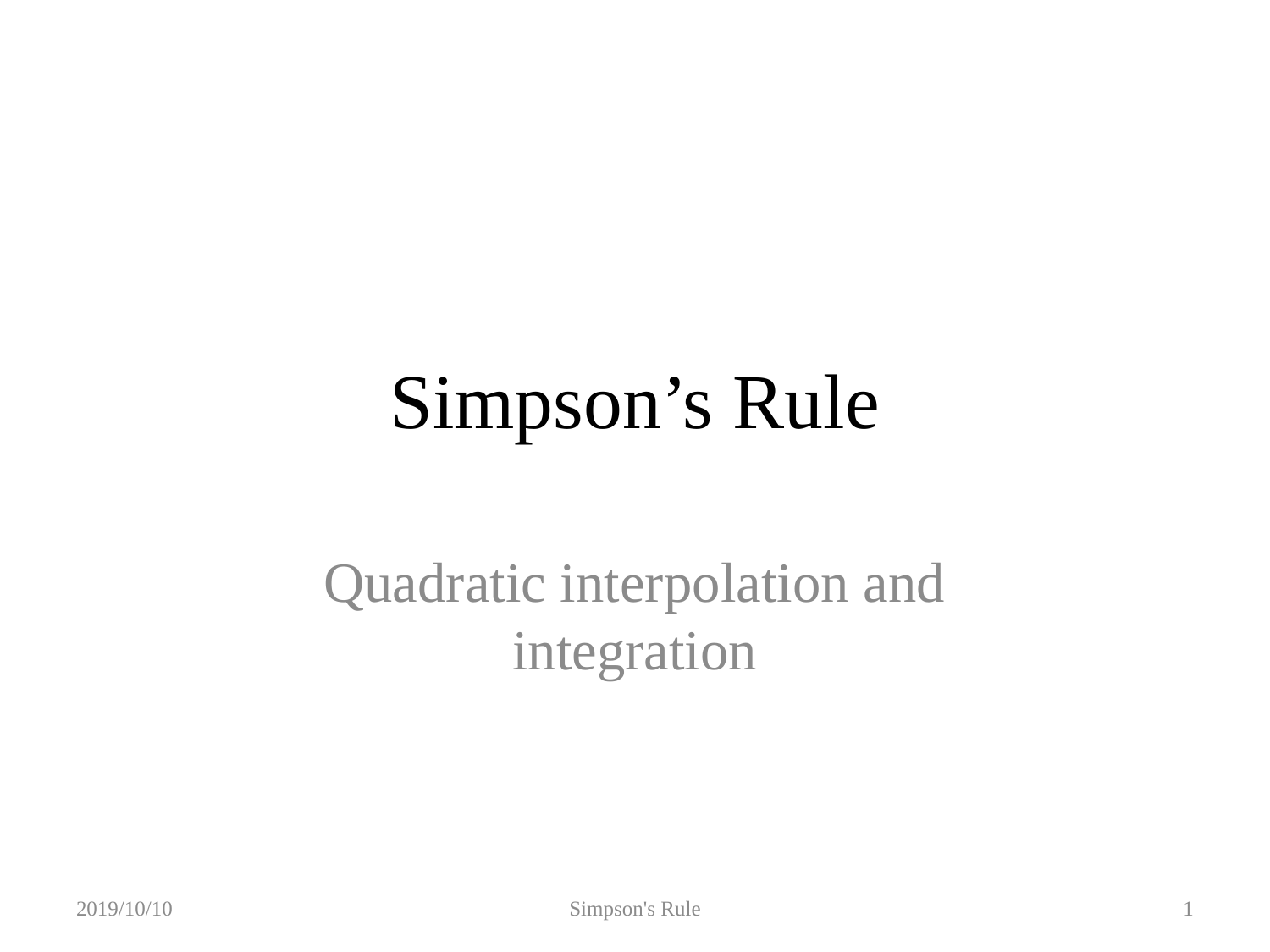

# Simpson’s Rule
Quadratic interpolation and integration
2019/10/10
Simpson's Rule
1